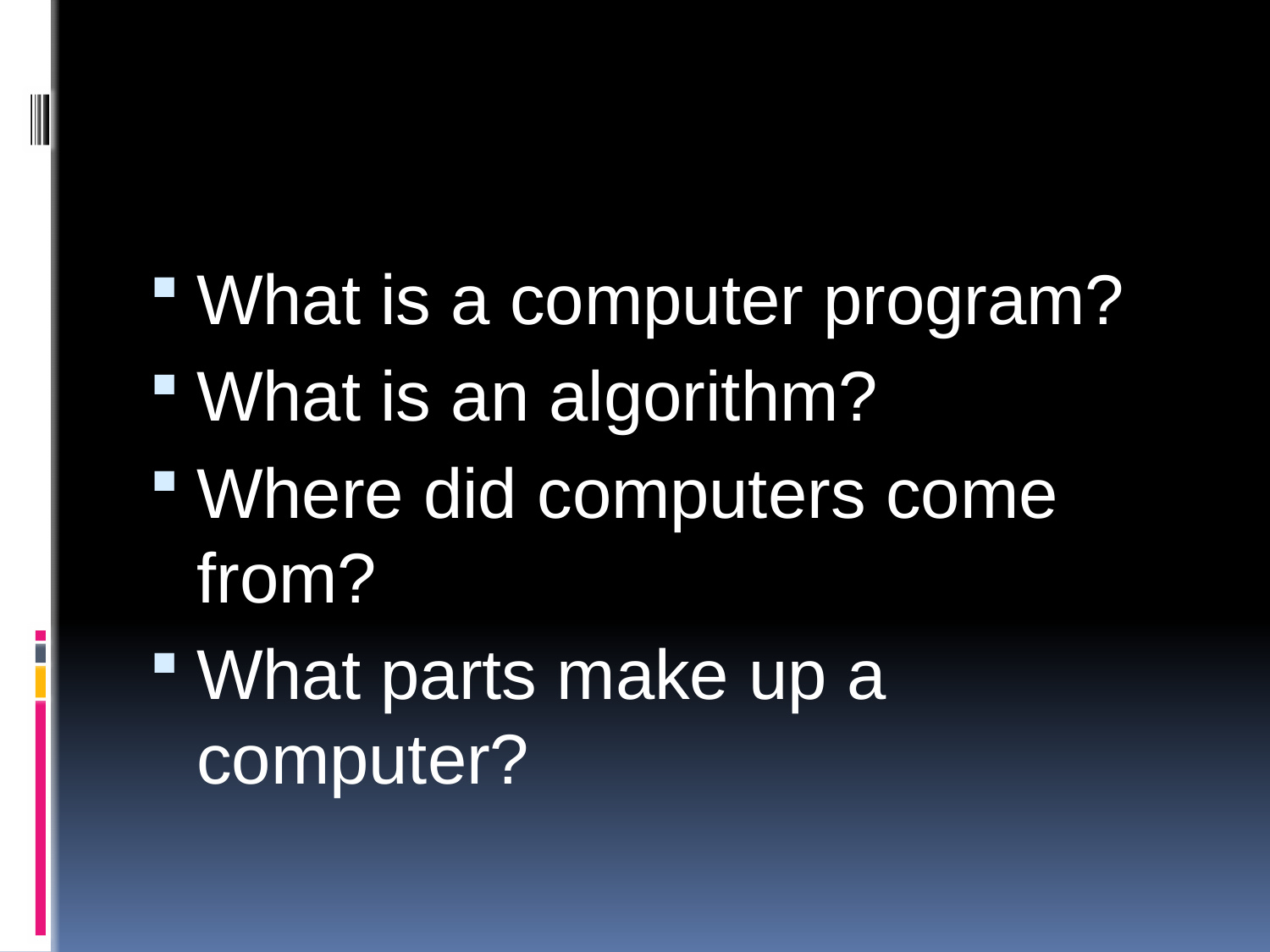

What is a computer program?
What is an algorithm?
Where did computers come from?
What parts make up a computer?